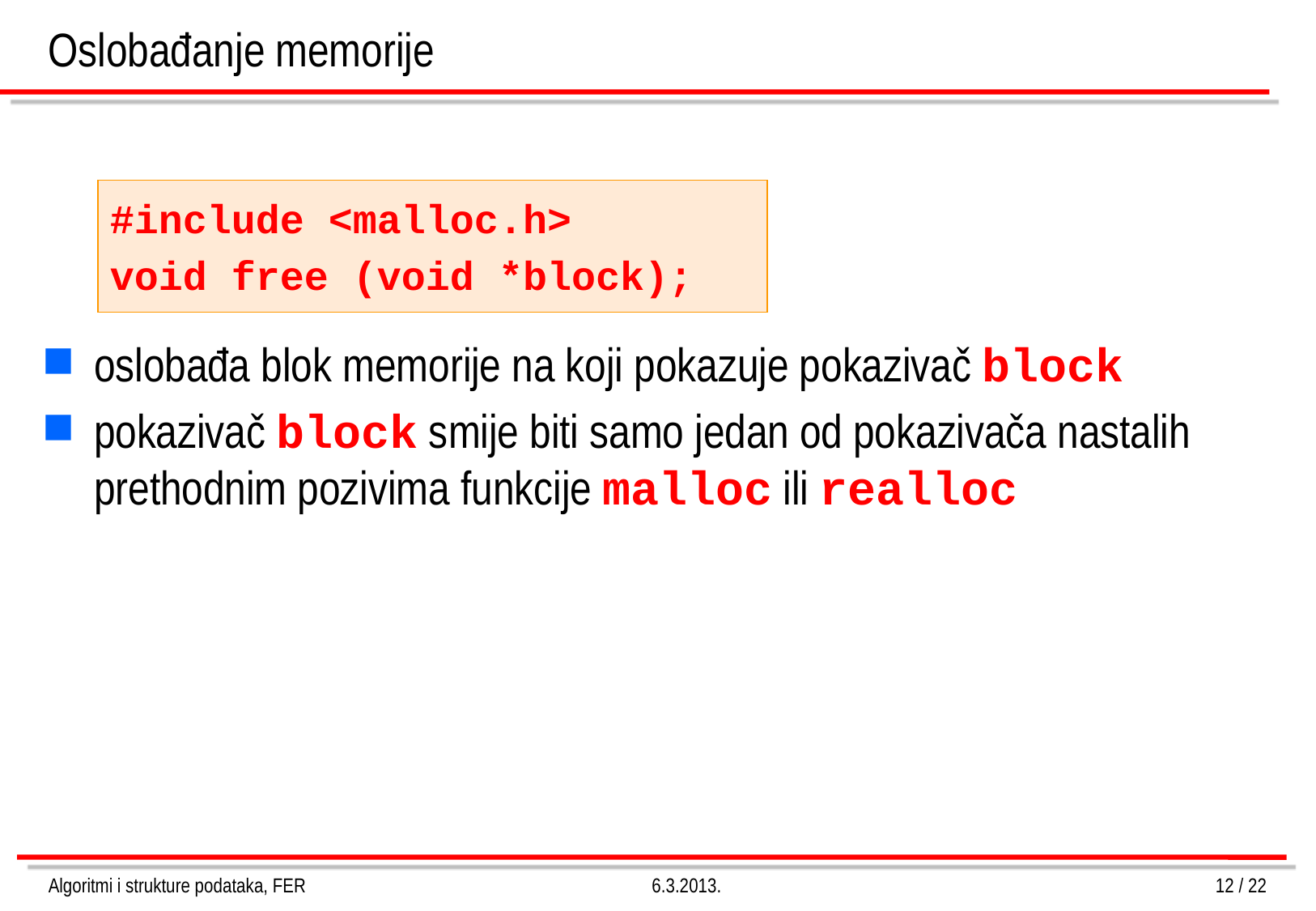

# Oslobađanje memorije

oslobađa blok memorije na koji pokazuje pokazivač block
pokazivač block smije biti samo jedan od pokazivača nastalih prethodnim pozivima funkcije malloc ili realloc

#include <malloc.h>
void free (void *block);
Algoritmi i strukture podataka, FER
6.3.2013.
12 / 22